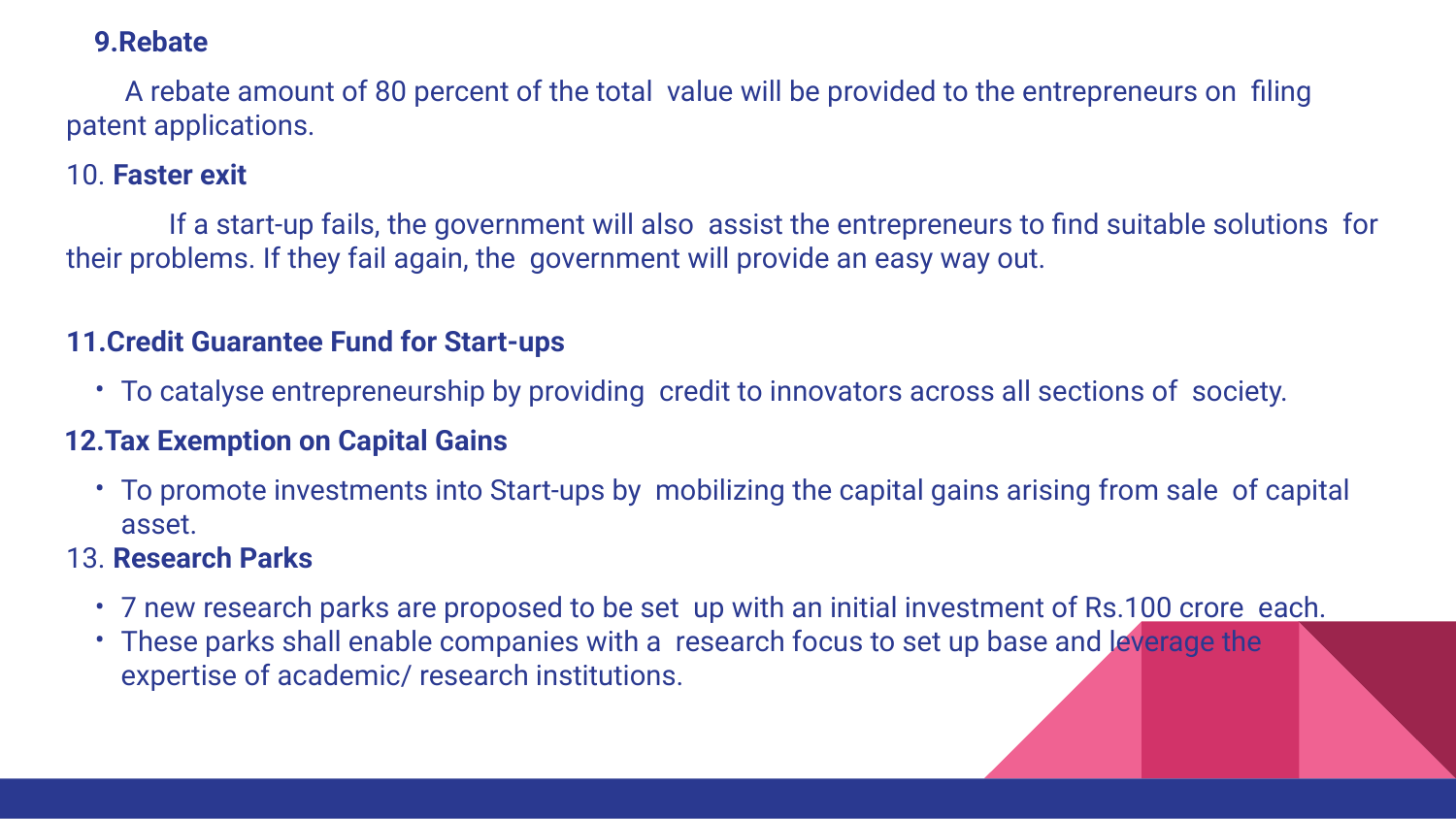

Rebate
A rebate amount of 80 percent of the total  value will be provided to the entrepreneurs on  filing patent applications.
10. Faster exit
If a start-up fails, the government will also  assist the entrepreneurs to find suitable solutions  for their problems. If they fail again, the  government will provide an easy way out.

11.Credit Guarantee Fund for Start-ups
To catalyse entrepreneurship by providing  credit to innovators across all sections of  society.
12.Tax Exemption on Capital Gains
To promote investments into Start-ups by  mobilizing the capital gains arising from sale  of capital asset.
13. Research Parks
7 new research parks are proposed to be set  up with an initial investment of Rs.100 crore  each.
These parks shall enable companies with a  research focus to set up base and leverage the  expertise of academic/ research institutions.